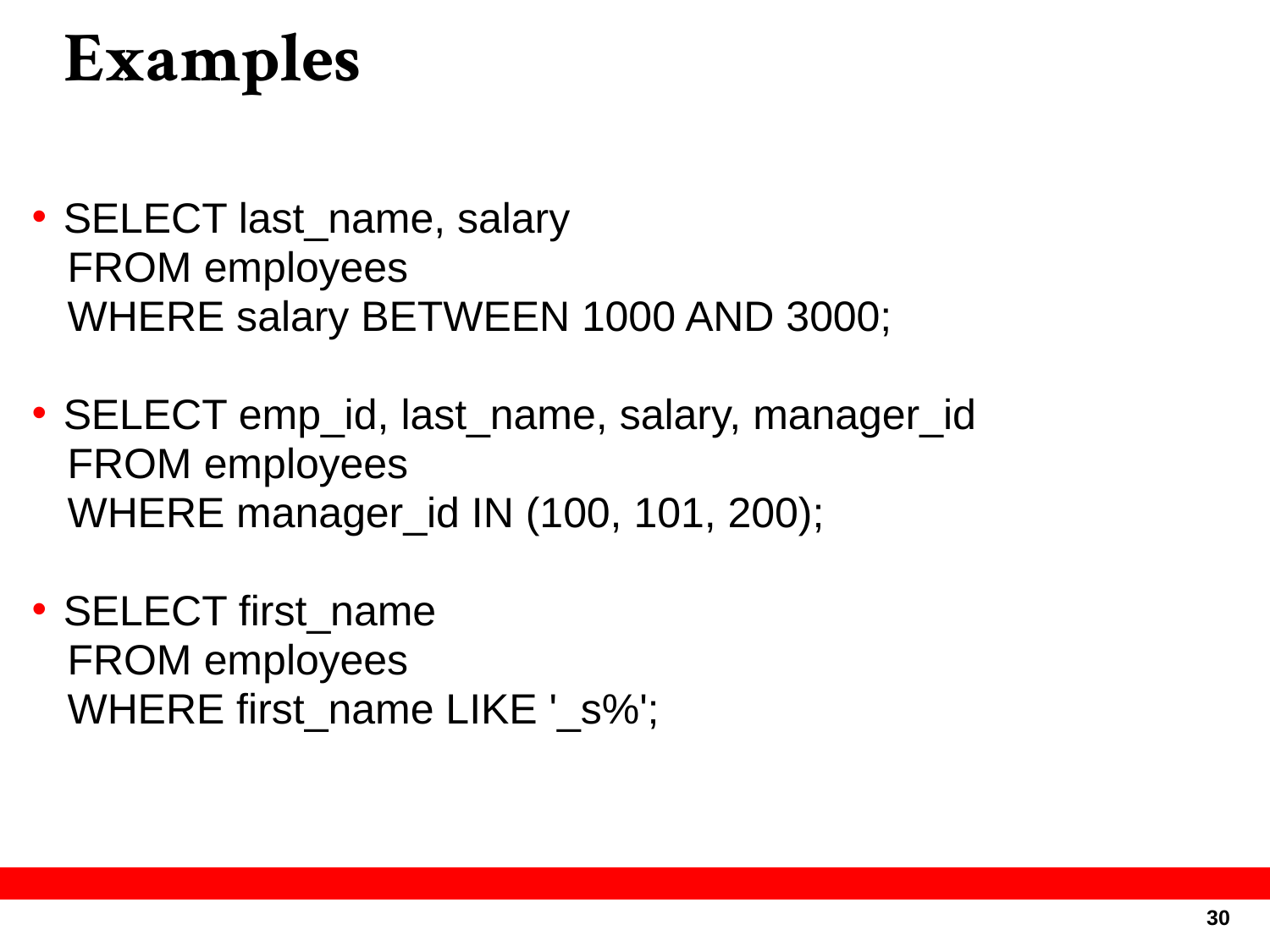

# Examples
SELECT last_name, salary
   FROM employees
   WHERE salary BETWEEN 1000 AND 3000;

SELECT emp_id, last_name, salary, manager_id
   FROM employees
   WHERE manager_id IN (100, 101, 200);

SELECT first_name
   FROM employees
   WHERE first_name LIKE '_s%';